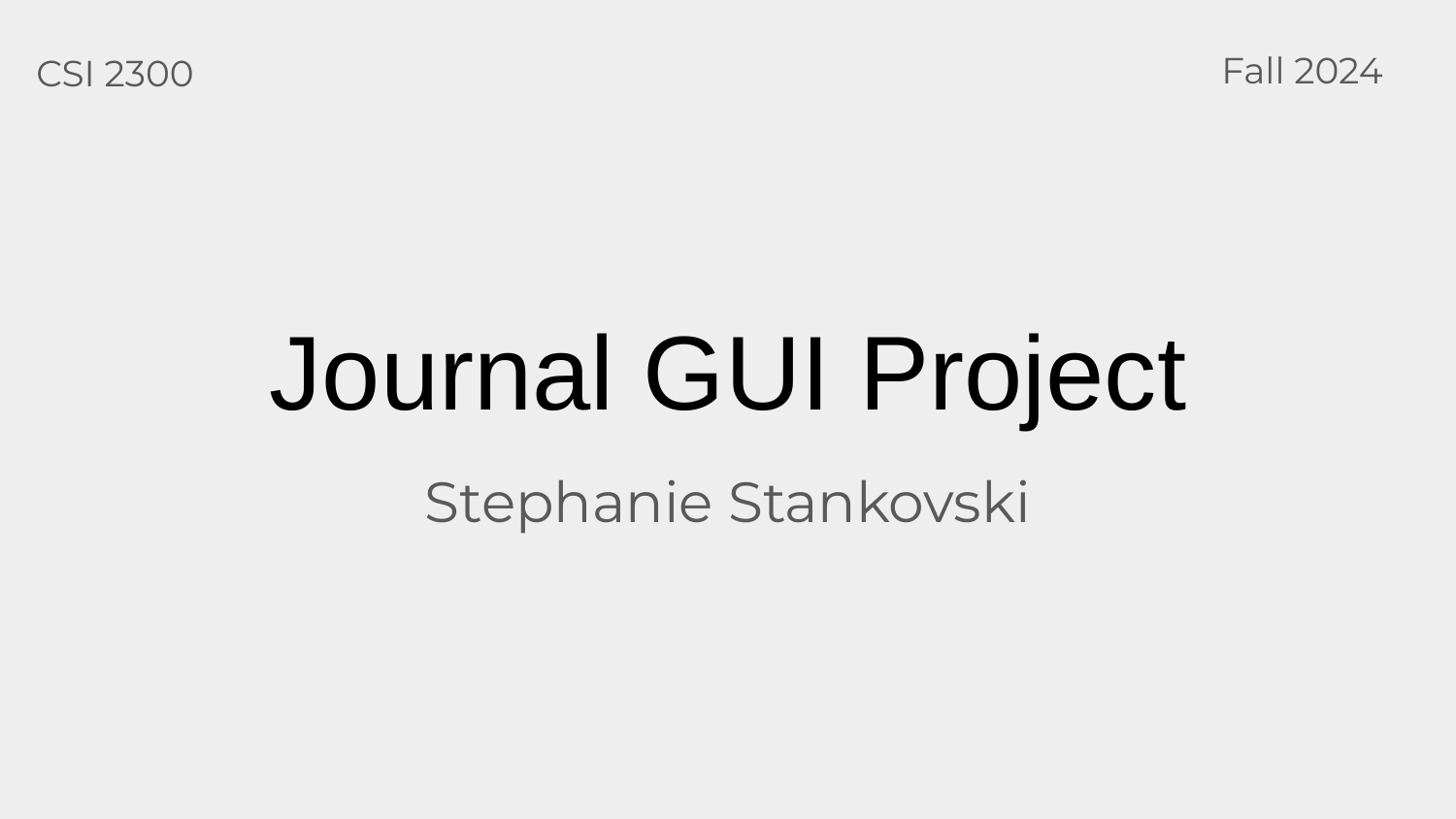

Fall 2024
CSI 2300
# Journal GUI Project
Stephanie Stankovski